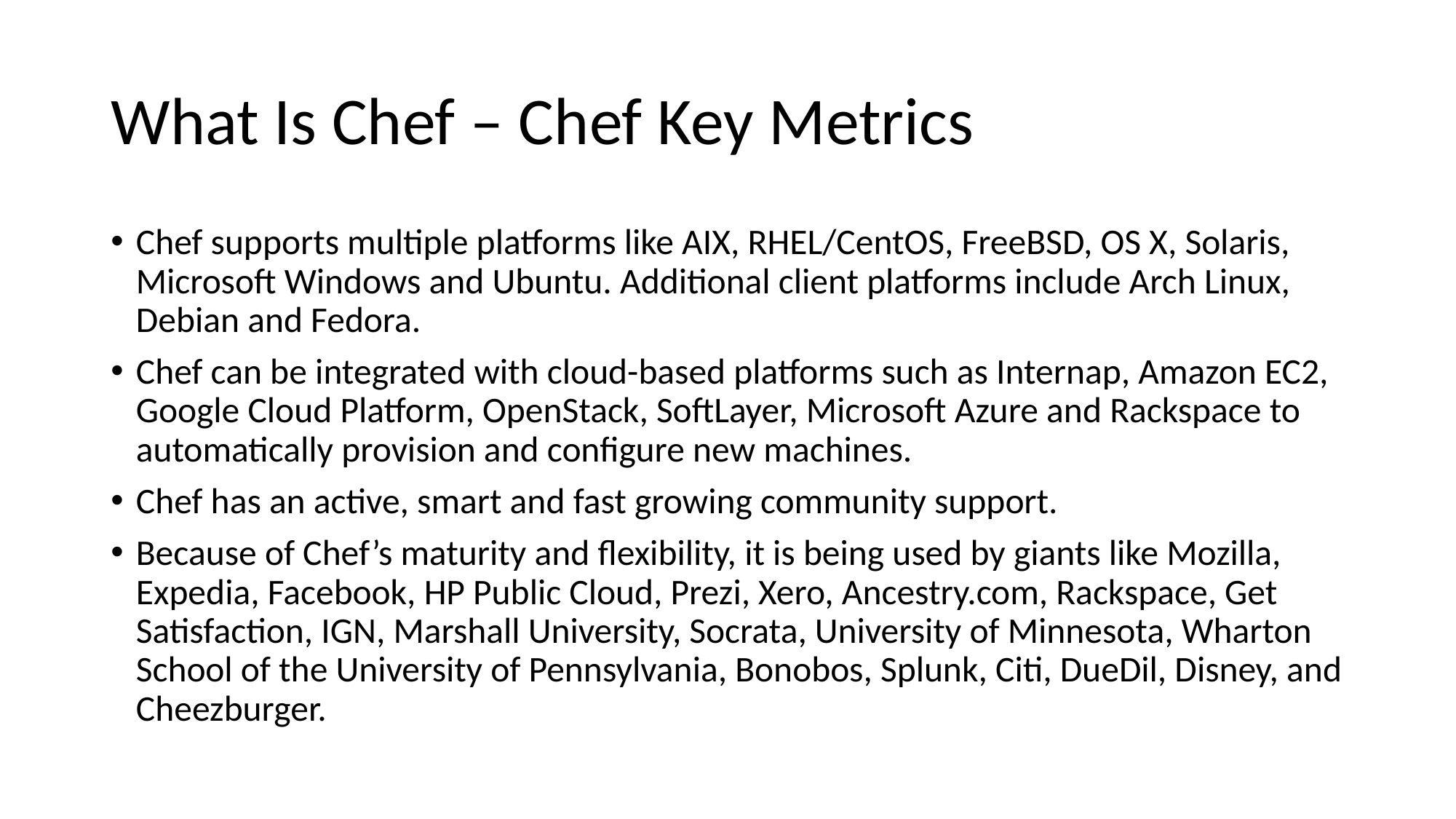

# What Is Chef – Chef Key Metrics
Chef supports multiple platforms like AIX, RHEL/CentOS, FreeBSD, OS X, Solaris, Microsoft Windows and Ubuntu. Additional client platforms include Arch Linux, Debian and Fedora.
Chef can be integrated with cloud-based platforms such as Internap, Amazon EC2, Google Cloud Platform, OpenStack, SoftLayer, Microsoft Azure and Rackspace to automatically provision and configure new machines.
Chef has an active, smart and fast growing community support.
Because of Chef’s maturity and flexibility, it is being used by giants like Mozilla, Expedia, Facebook, HP Public Cloud, Prezi, Xero, Ancestry.com, Rackspace, Get Satisfaction, IGN, Marshall University, Socrata, University of Minnesota, Wharton School of the University of Pennsylvania, Bonobos, Splunk, Citi, DueDil, Disney, and Cheezburger.